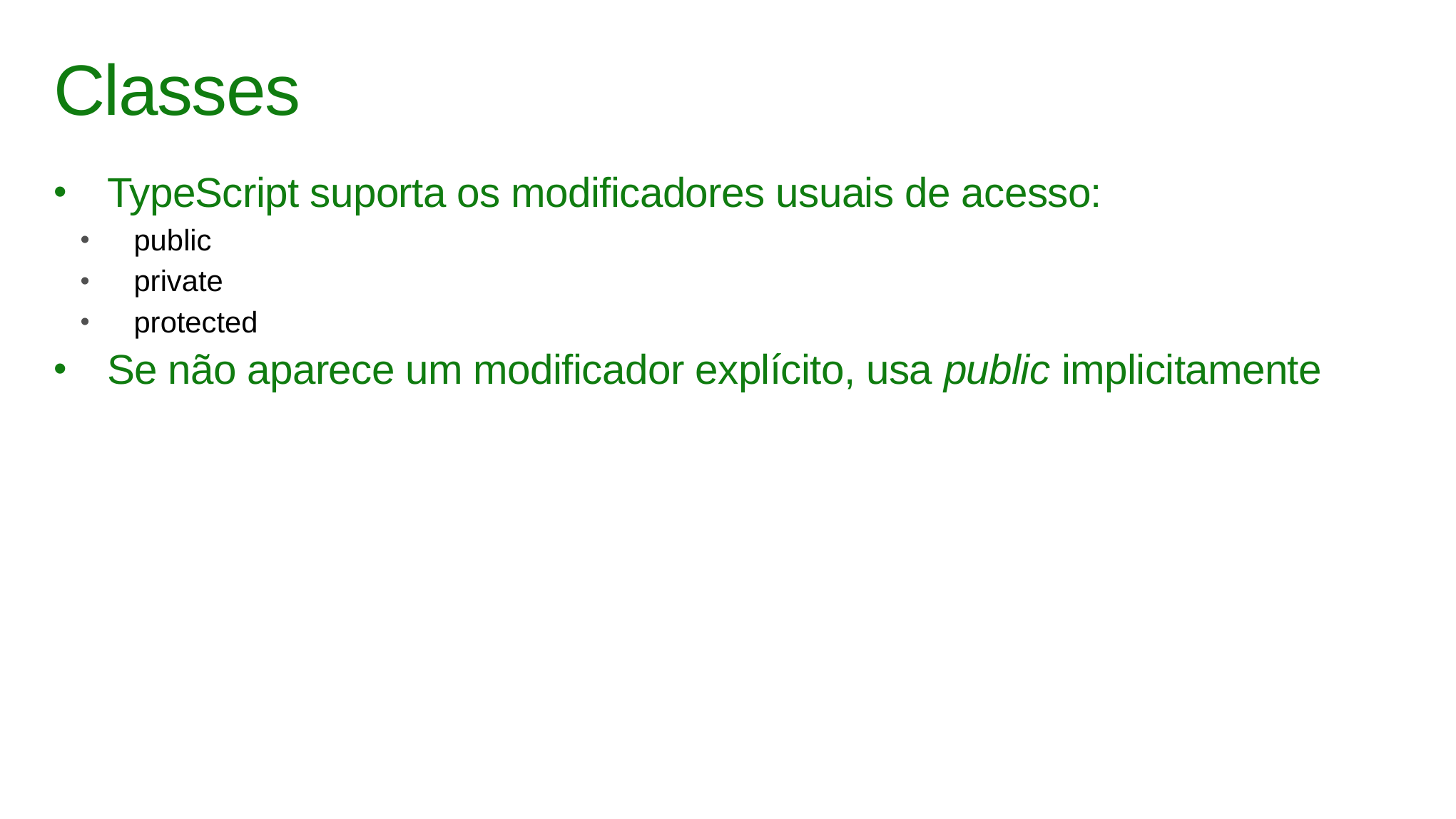

# Classes
TypeScript suporta os modificadores usuais de acesso:
public
private
protected
Se não aparece um modificador explícito, usa public implicitamente